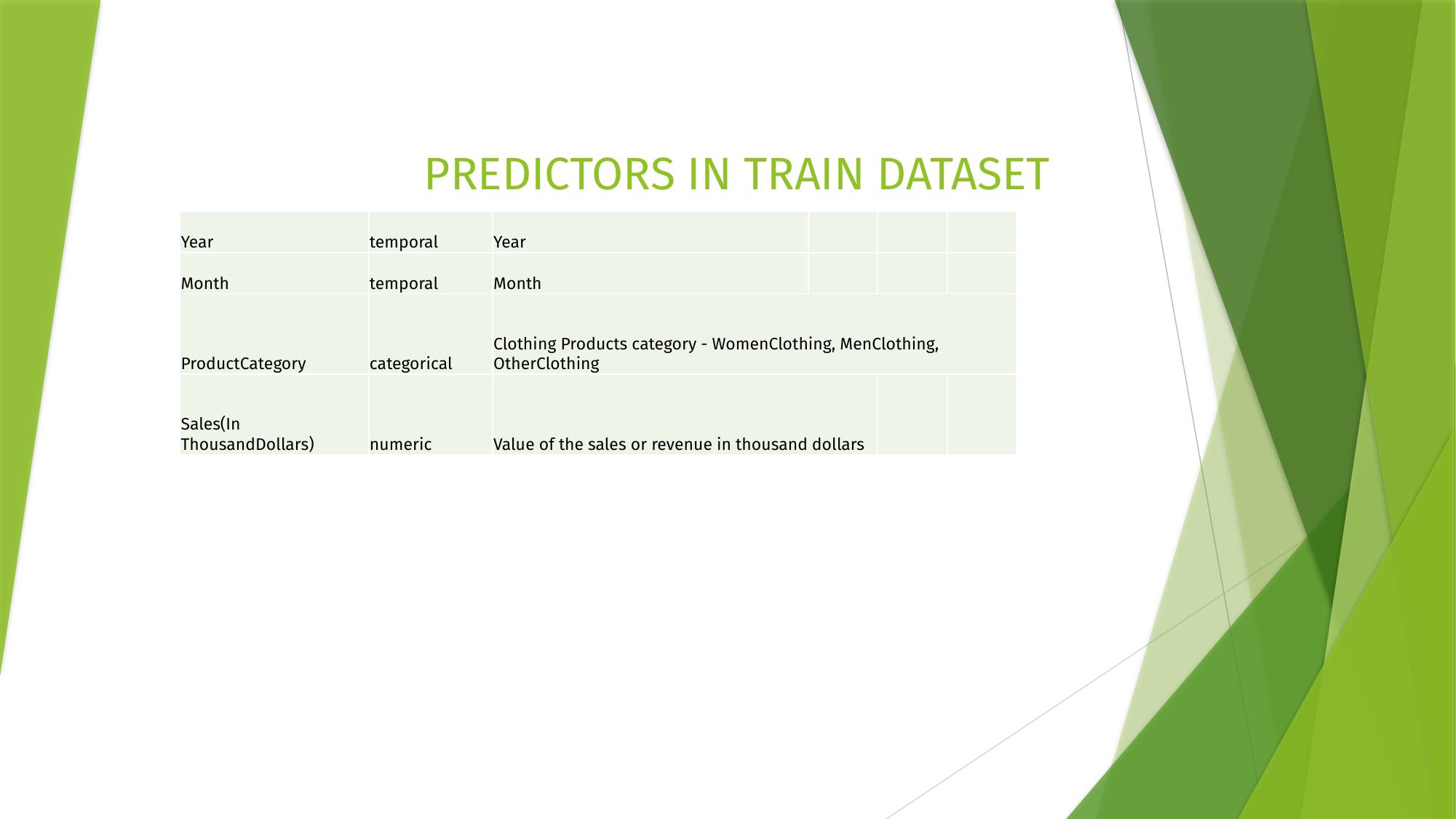

# PREDICTORS IN TRAIN DATASET
| Year | temporal | Year |  |  |  |
| --- | --- | --- | --- | --- | --- |
| Month | temporal | Month |  |  |  |
| ProductCategory | categorical | Clothing Products category - WomenClothing, MenClothing, OtherClothing |  |  |  |
| Sales(In ThousandDollars) | numeric | Value of the sales or revenue in thousand dollars |  |  |  |